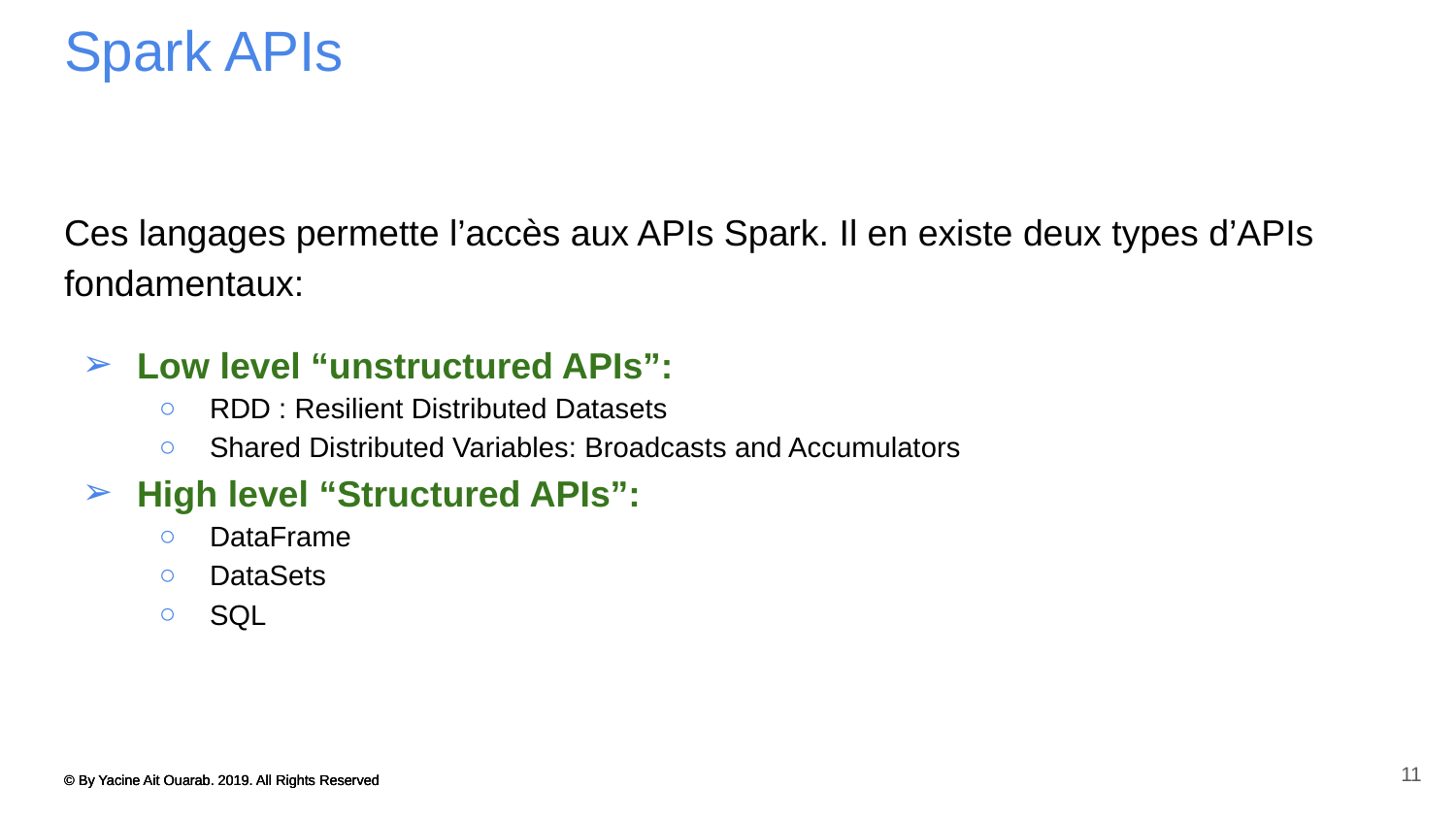

# Spark APIs

Ces langages permette l’accès aux APIs Spark. Il en existe deux types d’APIs fondamentaux:
Low level “unstructured APIs”:
RDD : Resilient Distributed Datasets
Shared Distributed Variables: Broadcasts and Accumulators
High level “Structured APIs”:
DataFrame
DataSets
SQL
11